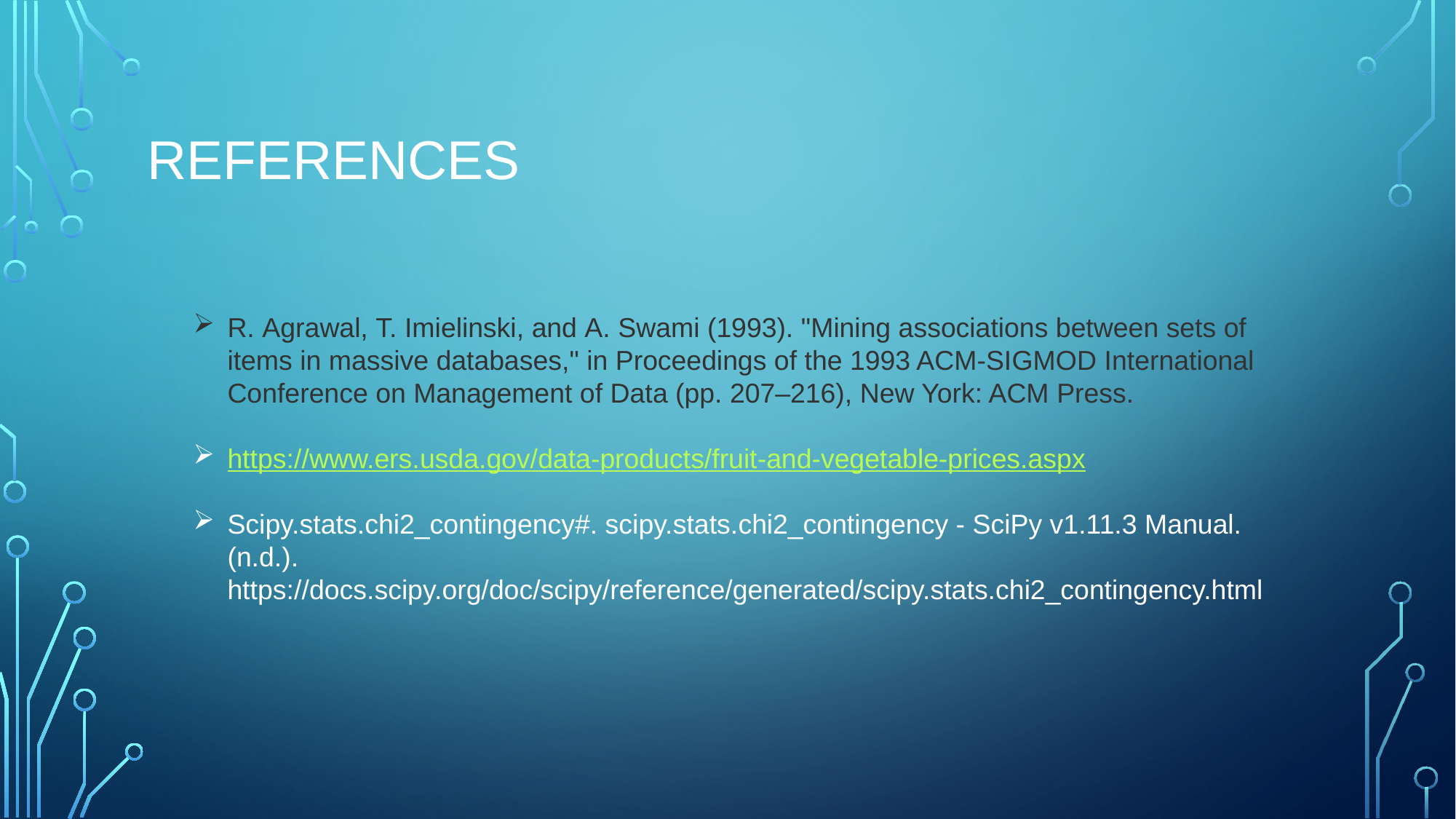

# References
R. Agrawal, T. Imielinski, and A. Swami (1993). "Mining associations between sets of items in massive databases," in Proceedings of the 1993 ACM-SIGMOD International Conference on Management of Data (pp. 207–216), New York: ACM Press.

https://www.ers.usda.gov/data-products/fruit-and-vegetable-prices.aspx

Scipy.stats.chi2_contingency#. scipy.stats.chi2_contingency - SciPy v1.11.3 Manual. (n.d.). https://docs.scipy.org/doc/scipy/reference/generated/scipy.stats.chi2_contingency.html